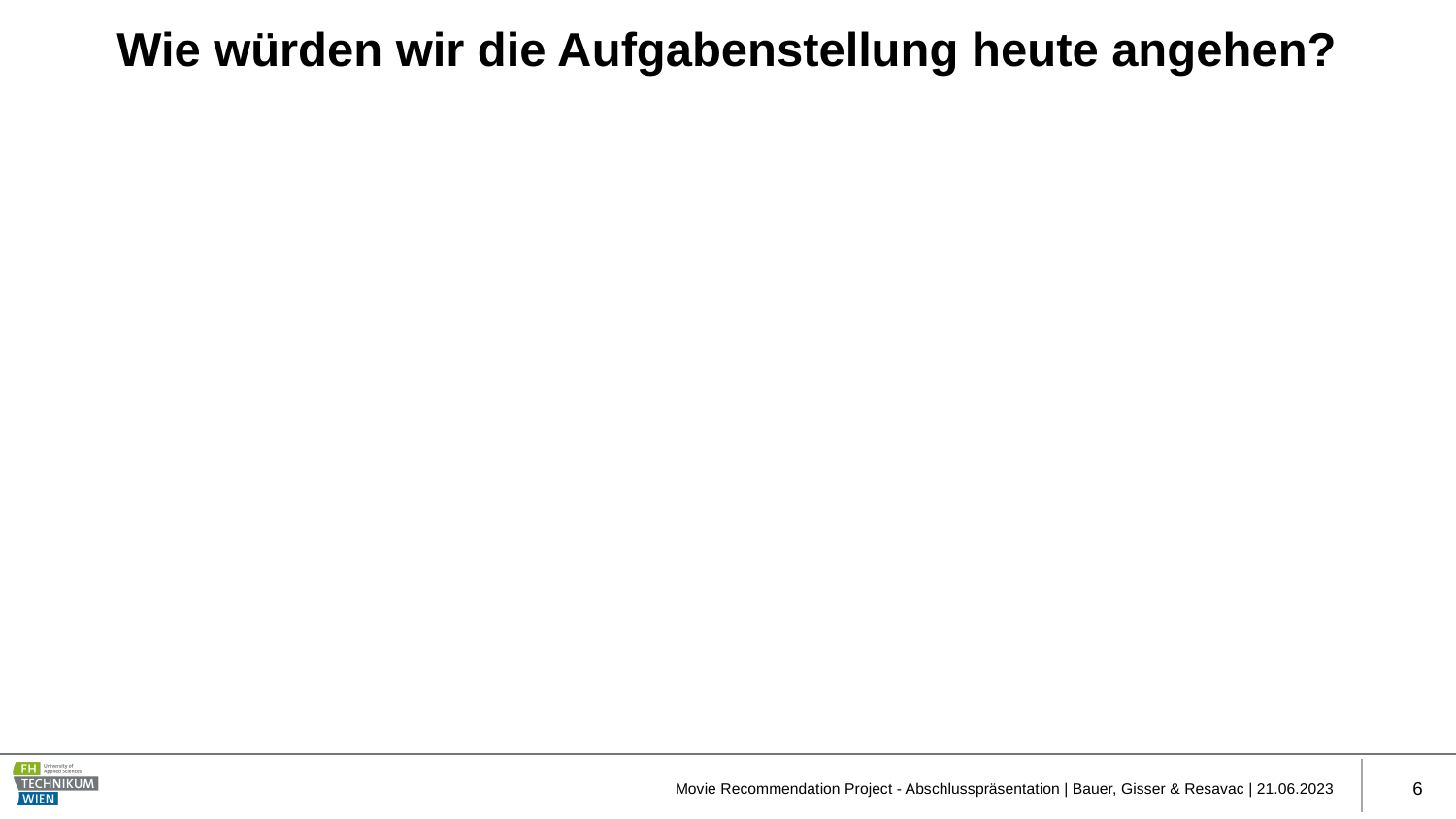

# Wie würden wir die Aufgabenstellung heute angehen?

Movie Recommendation Project - Abschlusspräsentation | Bauer, Gisser & Resavac | 21.06.2023
6